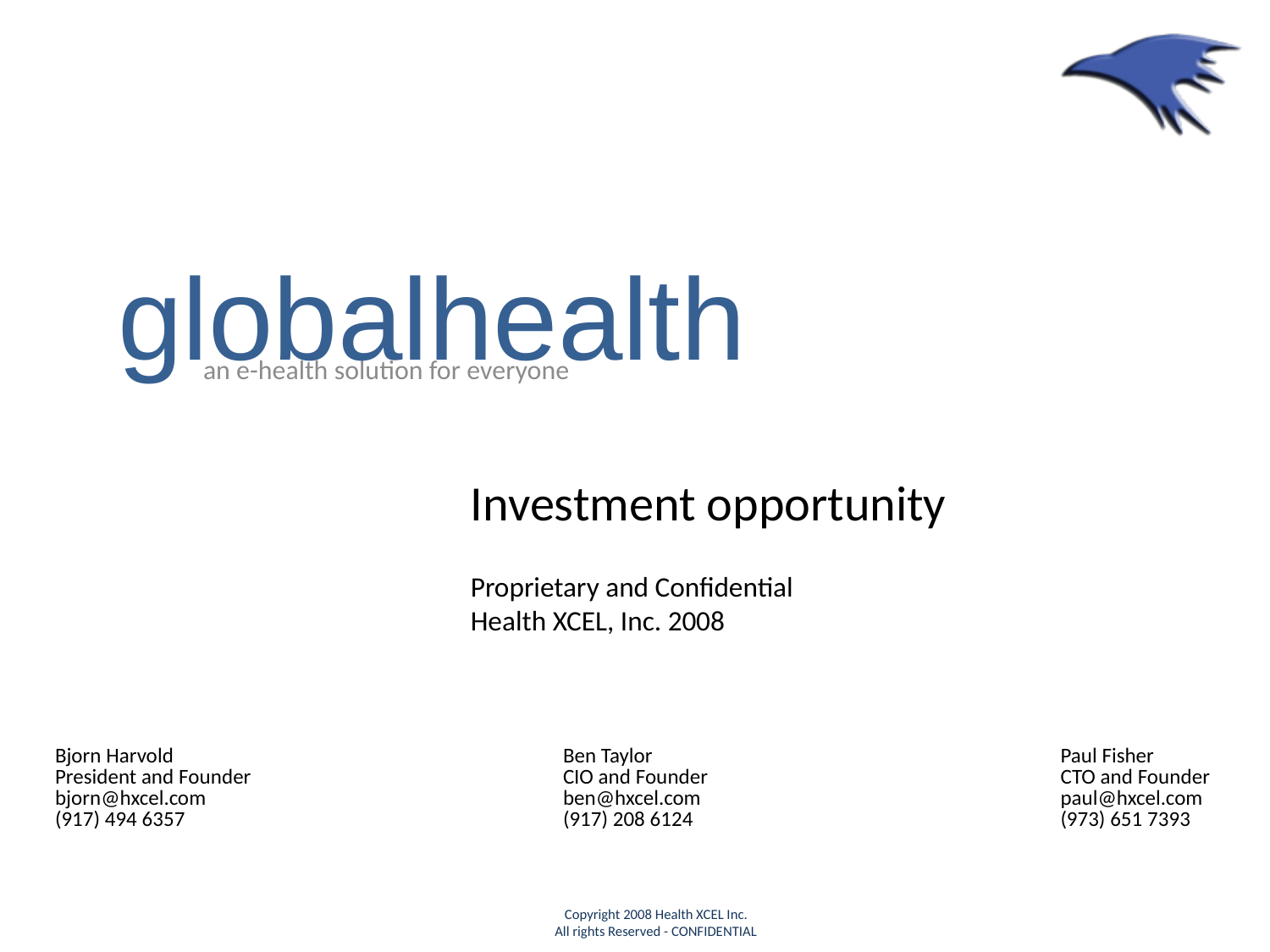

globalhealth
an e-health solution for everyone
Investment opportunity

Proprietary and Confidential
Health XCEL, Inc. 2008
| Bjorn Harvold President and Founder bjorn@hxcel.com (917) 494 6357 | Ben Taylor CIO and Founder ben@hxcel.com (917) 208 6124 | Paul Fisher CTO and Founder paul@hxcel.com (973) 651 7393 |
| --- | --- | --- |